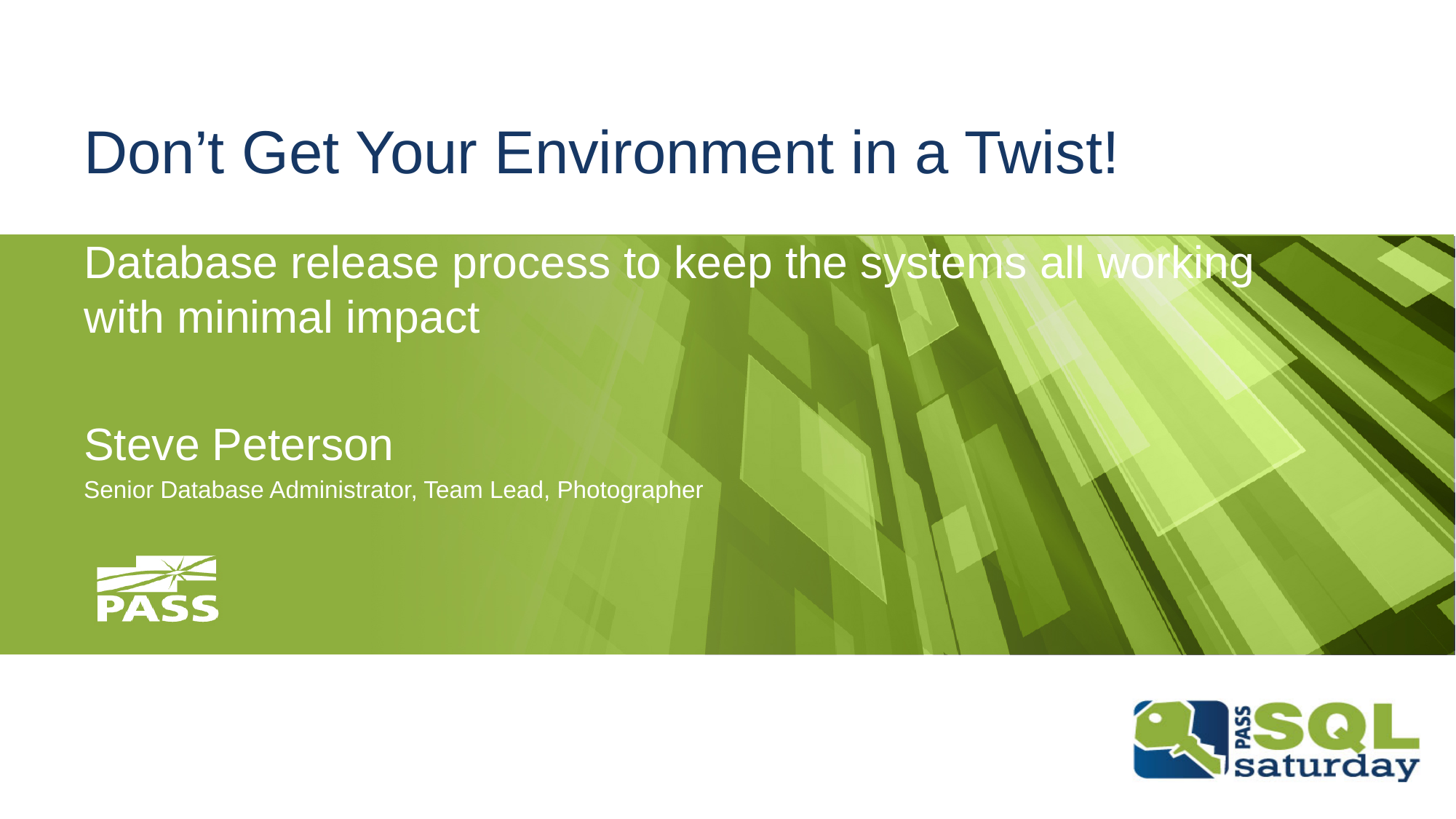

# Don’t Get Your Environment in a Twist!
Database release process to keep the systems all working with minimal impact

Steve Peterson
Senior Database Administrator, Team Lead, Photographer